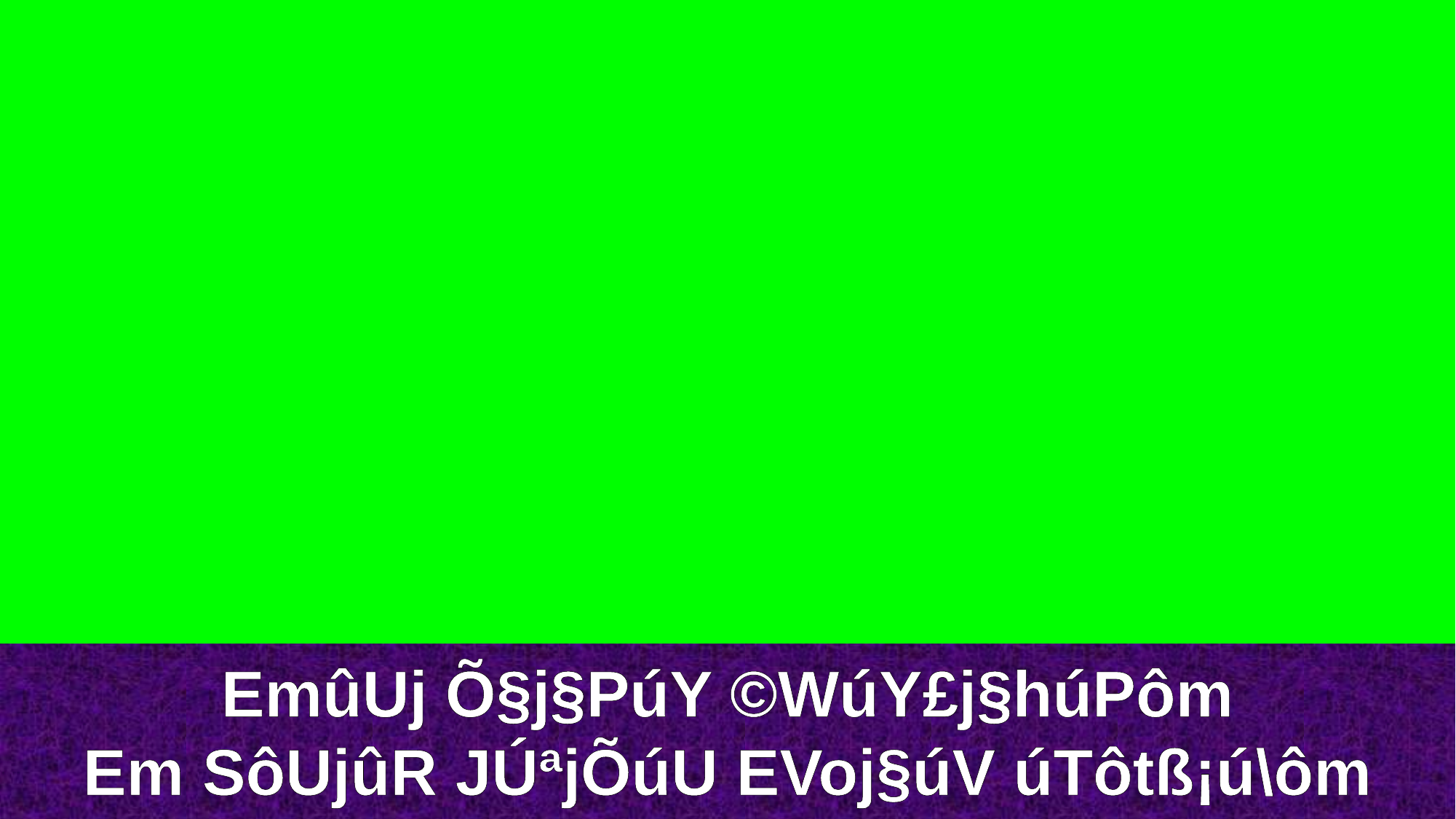

EmûUj Õ§j§PúY ©WúY£j§húPôm
Em SôUjûR JÚªjÕúU EVoj§úV úTôtß¡ú\ôm